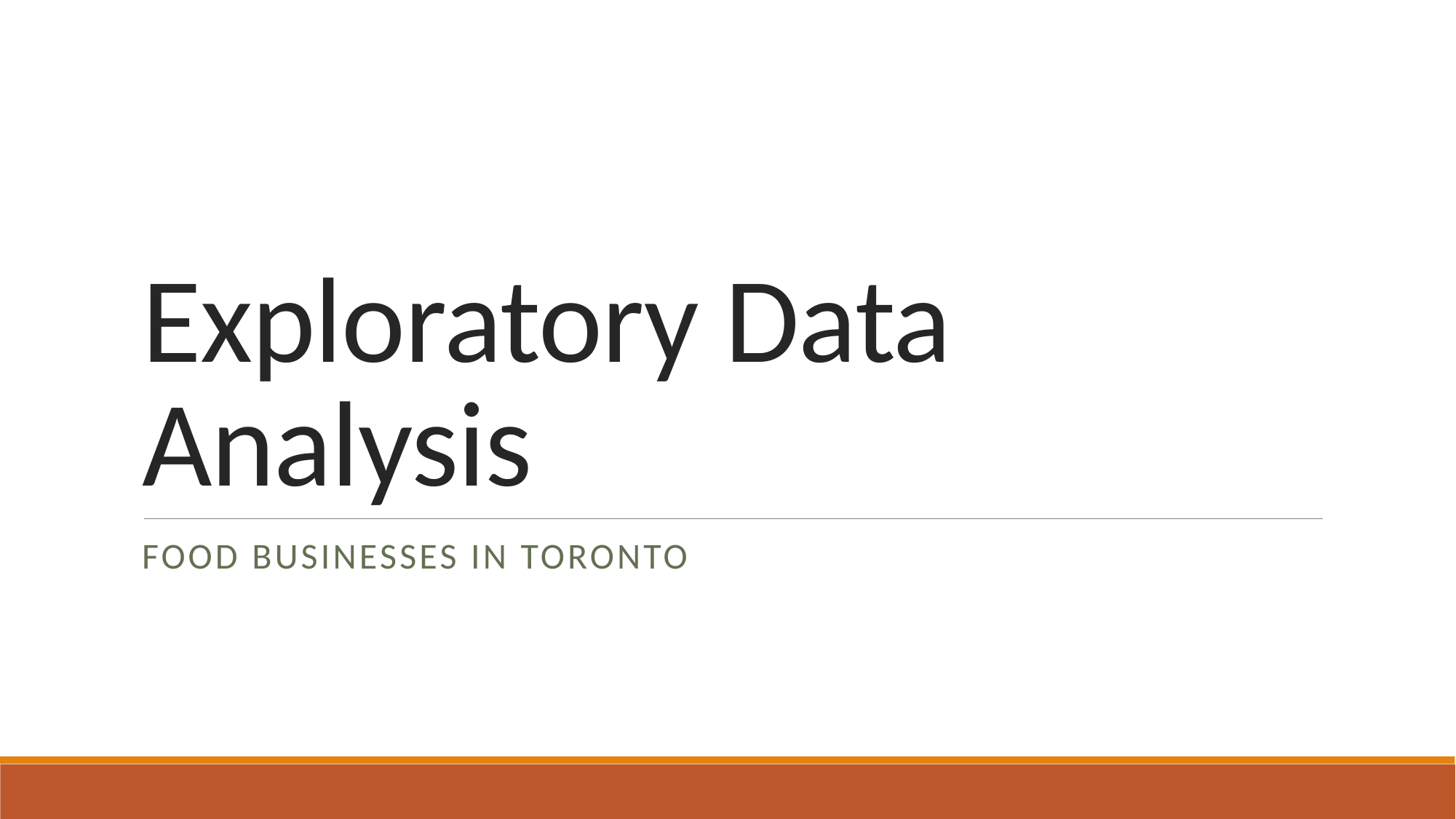

# Exploratory Data Analysis
Food businesses in toronto